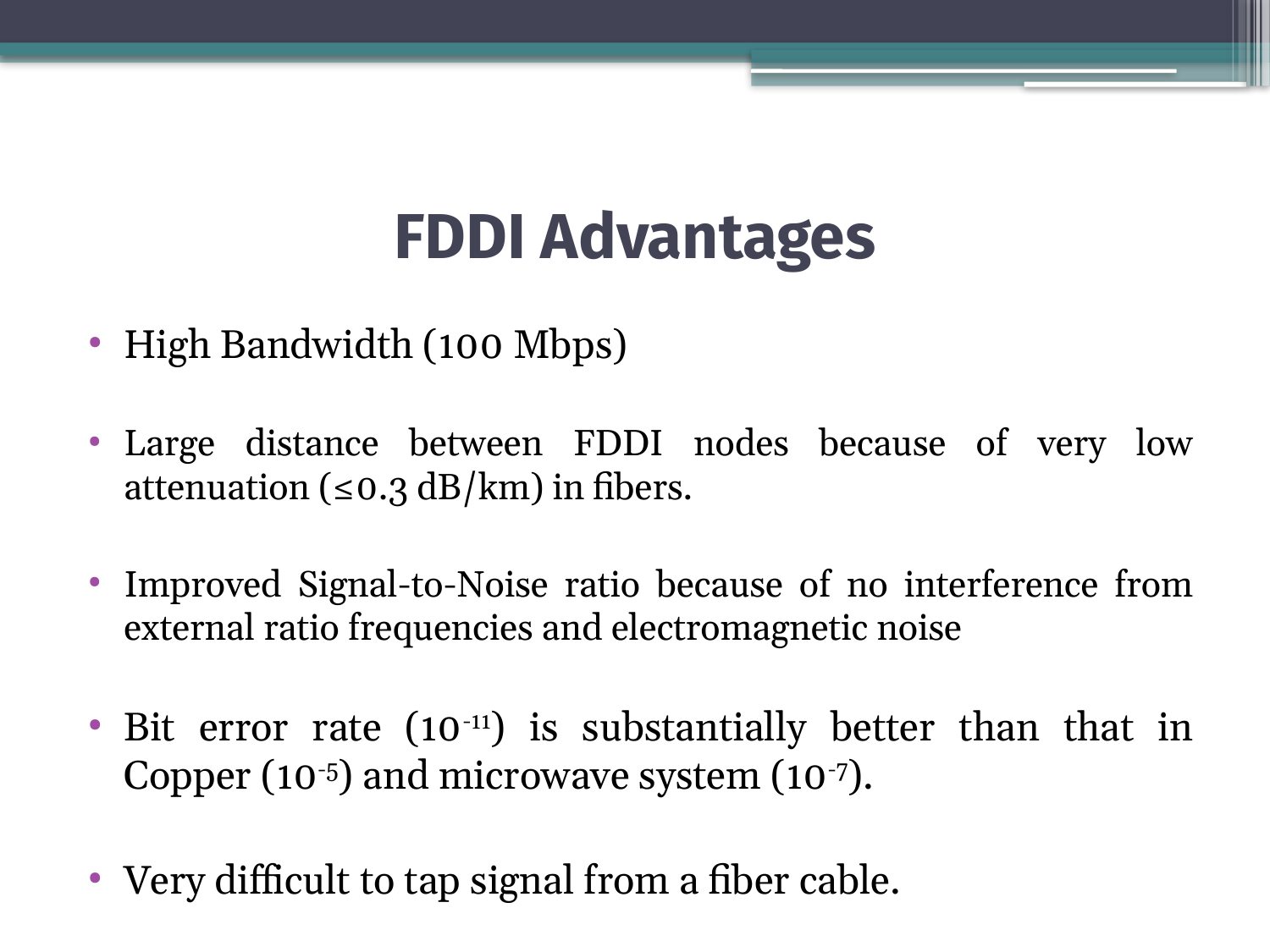

# FDDI Advantages
High Bandwidth (100 Mbps)

Large distance between FDDI nodes because of very low attenuation (≤0.3 dB/km) in fibers.

Improved Signal-to-Noise ratio because of no interference from external ratio frequencies and electromagnetic noise

Bit error rate (10-11) is substantially better than that in Copper (10-5) and microwave system (10-7).

Very difficult to tap signal from a fiber cable.